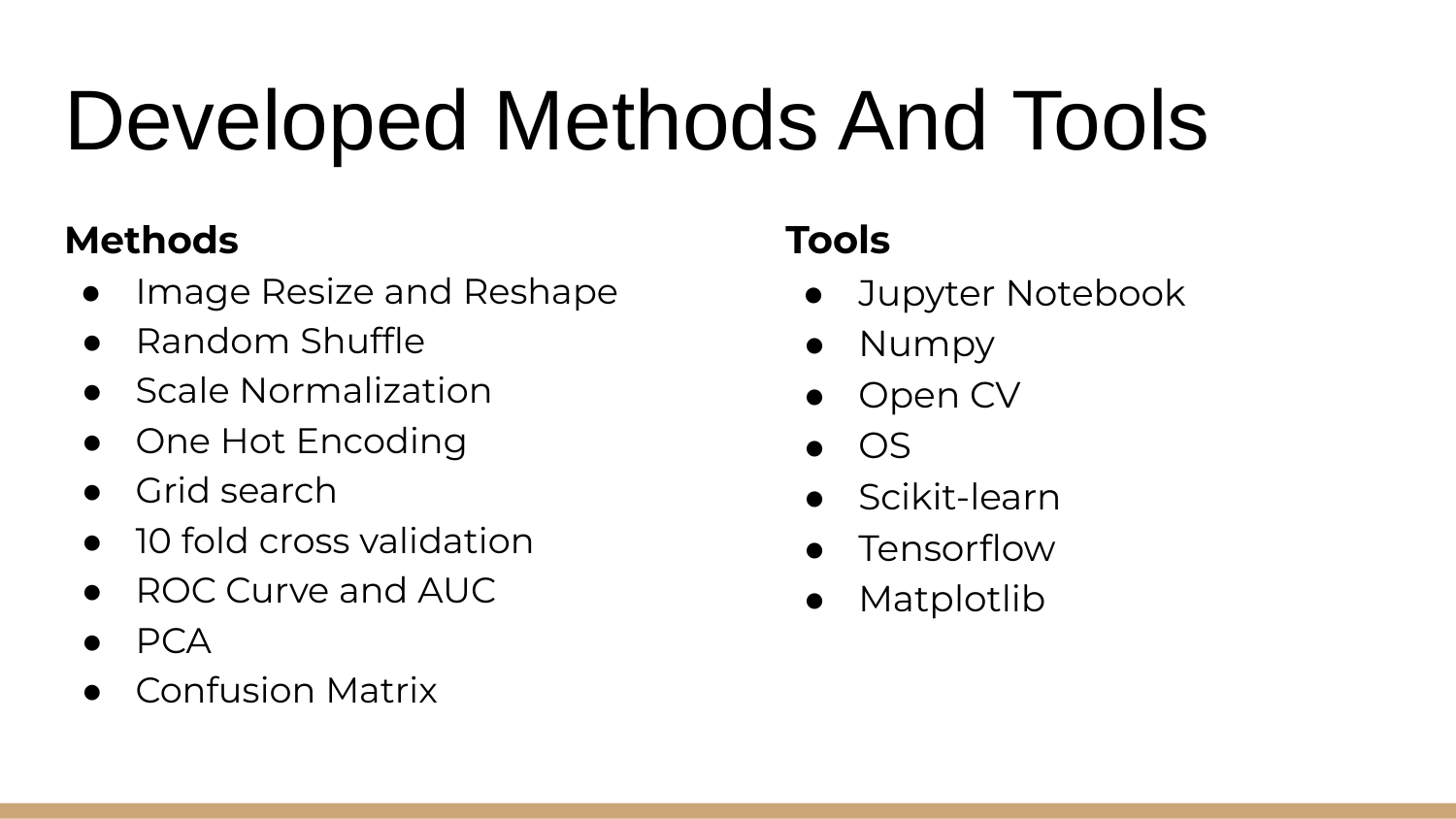

# Developed Methods And Tools
Methods
Image Resize and Reshape
Random Shuffle
Scale Normalization
One Hot Encoding
Grid search
10 fold cross validation
ROC Curve and AUC
PCA
Confusion Matrix
Tools
Jupyter Notebook
Numpy
Open CV
OS
Scikit-learn
Tensorflow
Matplotlib